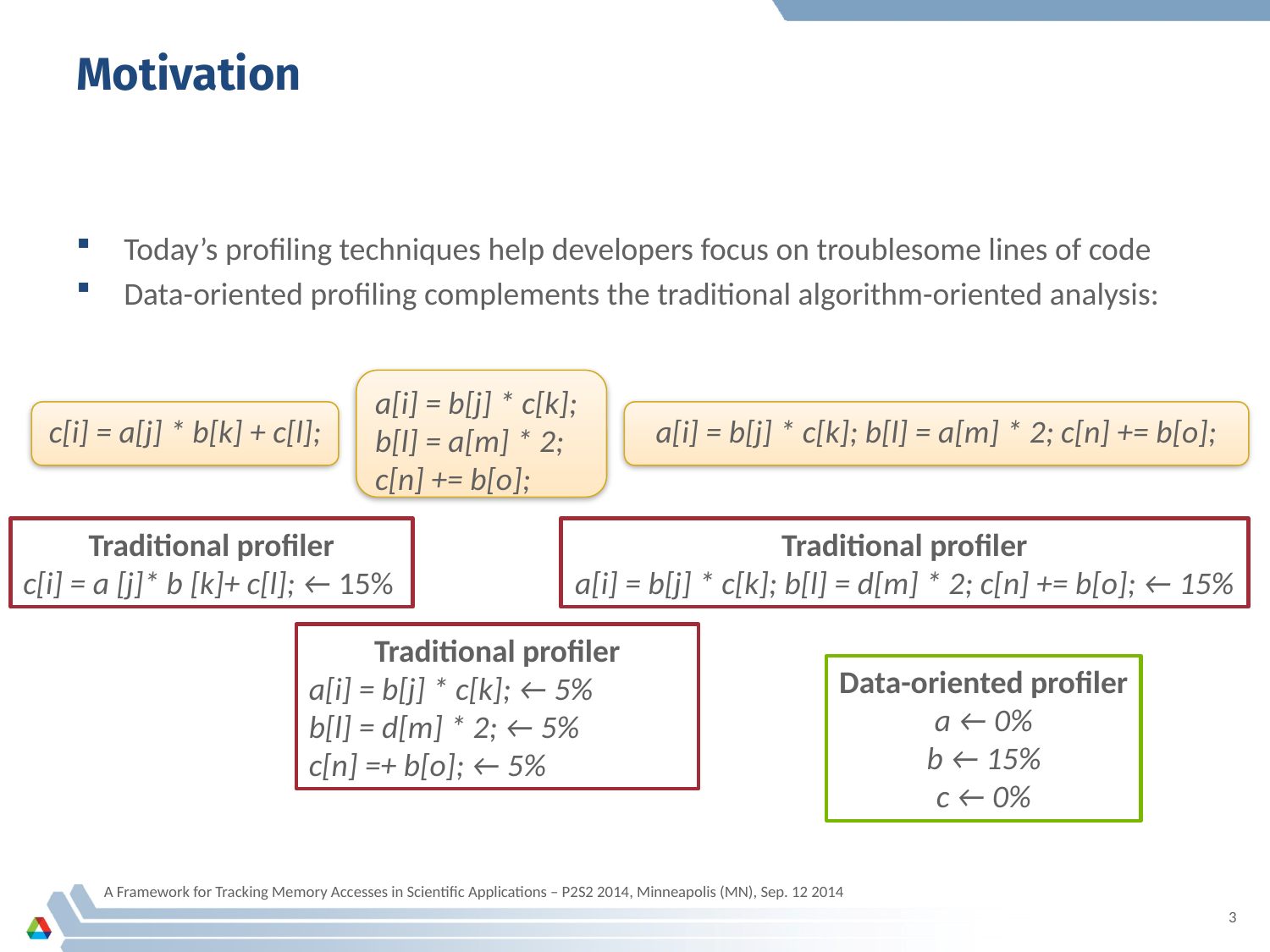

# Motivation
Today’s profiling techniques help developers focus on troublesome lines of code
Data-oriented profiling complements the traditional algorithm-oriented analysis:

a[i] = b[j] * c[k];
b[l] = a[m] * 2;
c[n] += b[o];
c[i] = a[j] * b[k] + c[l];
a[i] = b[j] * c[k]; b[l] = a[m] * 2; c[n] += b[o];
Traditional profiler
c[i] = a [j]* b [k]+ c[l]; ← 15%
Traditional profiler
a[i] = b[j] * c[k]; b[l] = d[m] * 2; c[n] += b[o]; ← 15%
Traditional profiler
a[i] = b[j] * c[k]; ← 5%
b[l] = d[m] * 2; ← 5%
c[n] =+ b[o]; ← 5%
Data-oriented profiler
a ← 0%
b ← 15%
c ← 0%
A Framework for Tracking Memory Accesses in Scientific Applications – P2S2 2014, Minneapolis (MN), Sep. 12 2014
3